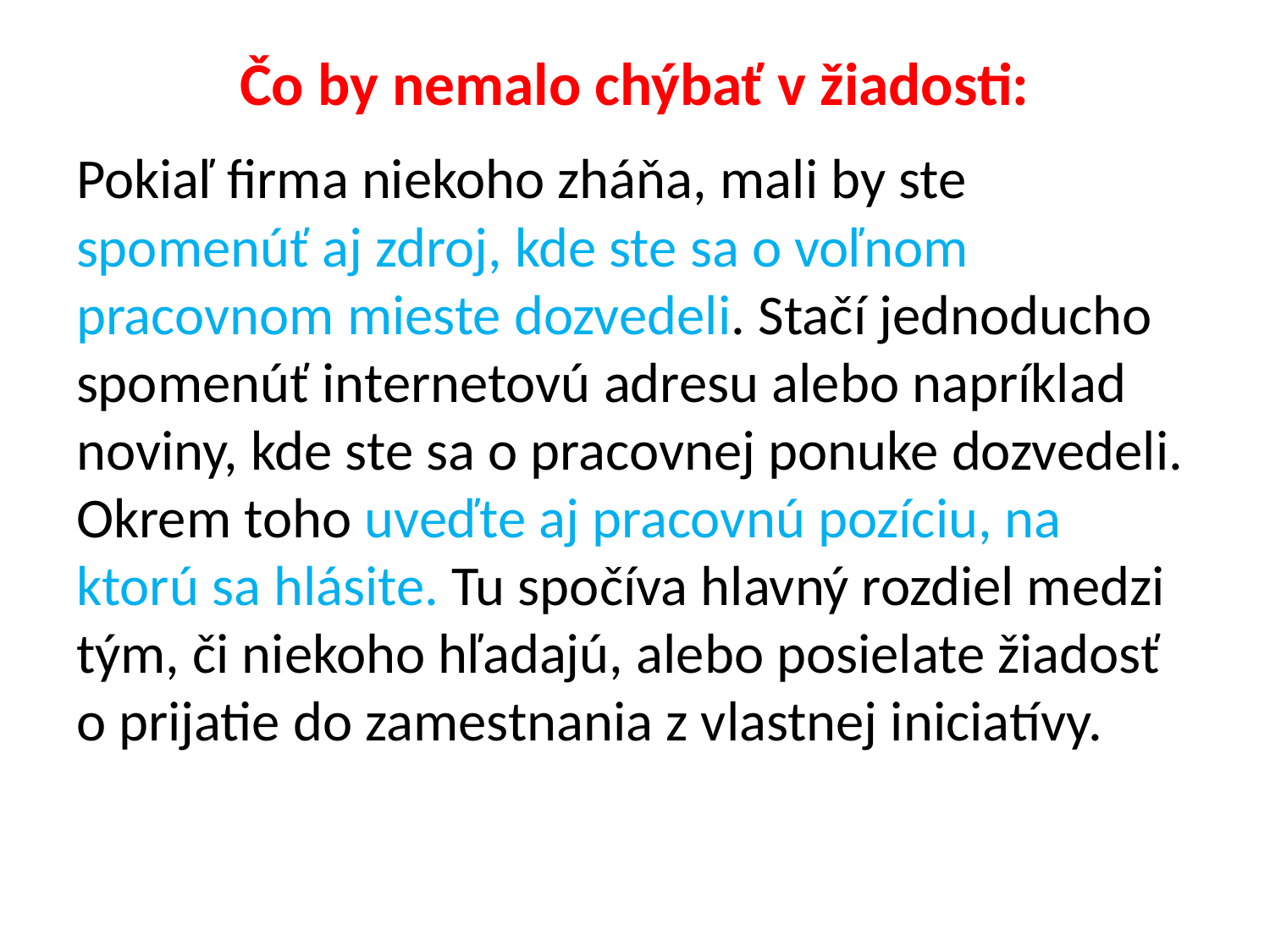

# Čo by nemalo chýbať v žiadosti:
Pokiaľ firma niekoho zháňa, mali by ste spomenúť aj zdroj, kde ste sa o voľnom pracovnom mieste dozvedeli. Stačí jednoducho spomenúť internetovú adresu alebo napríklad noviny, kde ste sa o pracovnej ponuke dozvedeli. Okrem toho uveďte aj pracovnú pozíciu, na ktorú sa hlásite. Tu spočíva hlavný rozdiel medzi tým, či niekoho hľadajú, alebo posielate žiadosť o prijatie do zamestnania z vlastnej iniciatívy.